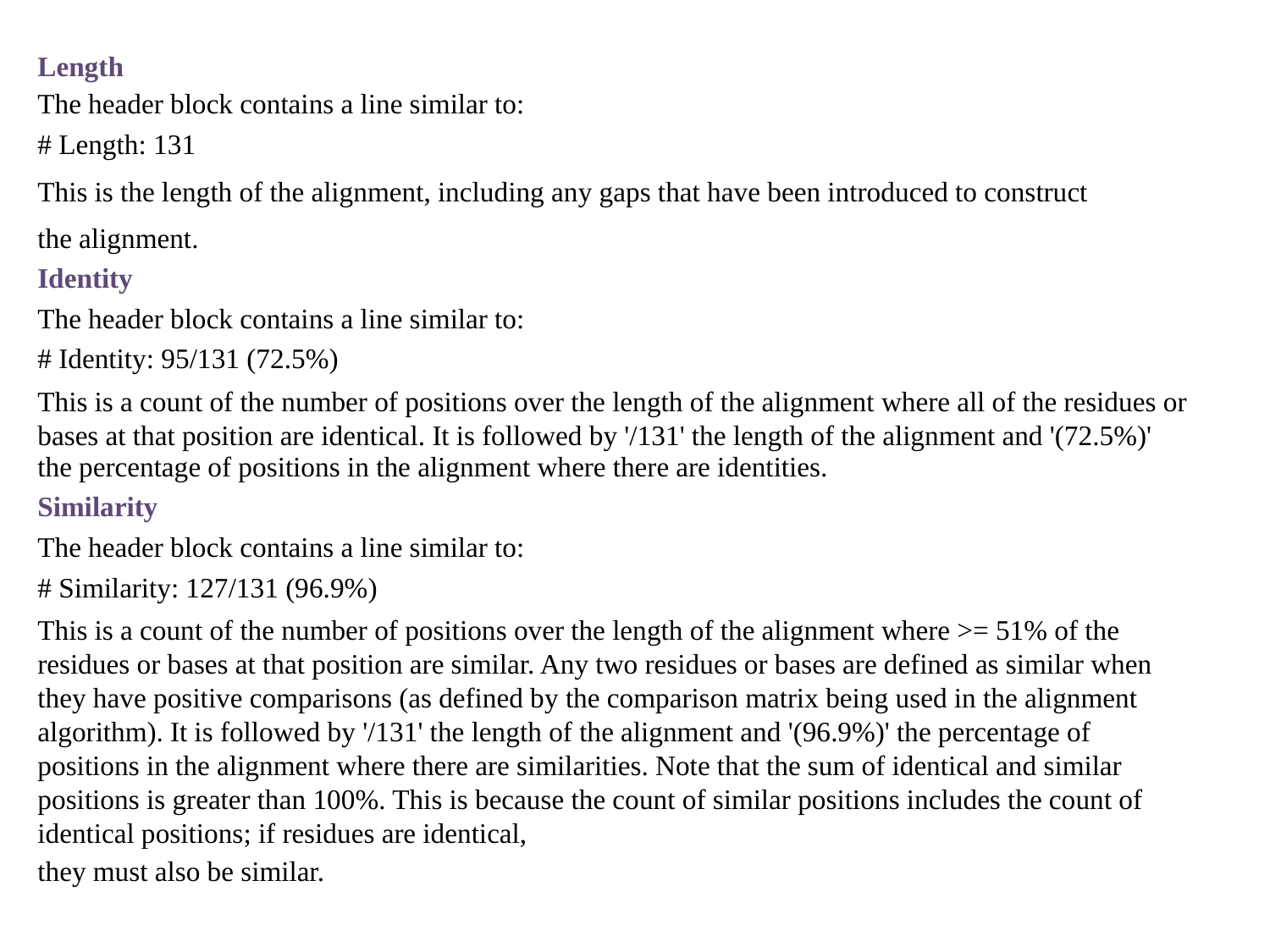

Length
The header block contains a line similar to:
# Length: 131
This is the length of the alignment, including any gaps that have been introduced to construct
the alignment.
Identity
The header block contains a line similar to:
# Identity: 95/131 (72.5%)
This is a count of the number of positions over the length of the alignment where all of the residues or bases at that position are identical. It is followed by '/131' the length of the alignment and '(72.5%)'
the percentage of positions in the alignment where there are identities.
Similarity
The header block contains a line similar to:
# Similarity: 127/131 (96.9%)
This is a count of the number of positions over the length of the alignment where >= 51% of the residues or bases at that position are similar. Any two residues or bases are defined as similar when they have positive comparisons (as defined by the comparison matrix being used in the alignment algorithm). It is followed by '/131' the length of the alignment and '(96.9%)' the percentage of positions in the alignment where there are similarities. Note that the sum of identical and similar positions is greater than 100%. This is because the count of similar positions includes the count of identical positions; if residues are identical,
they must also be similar.